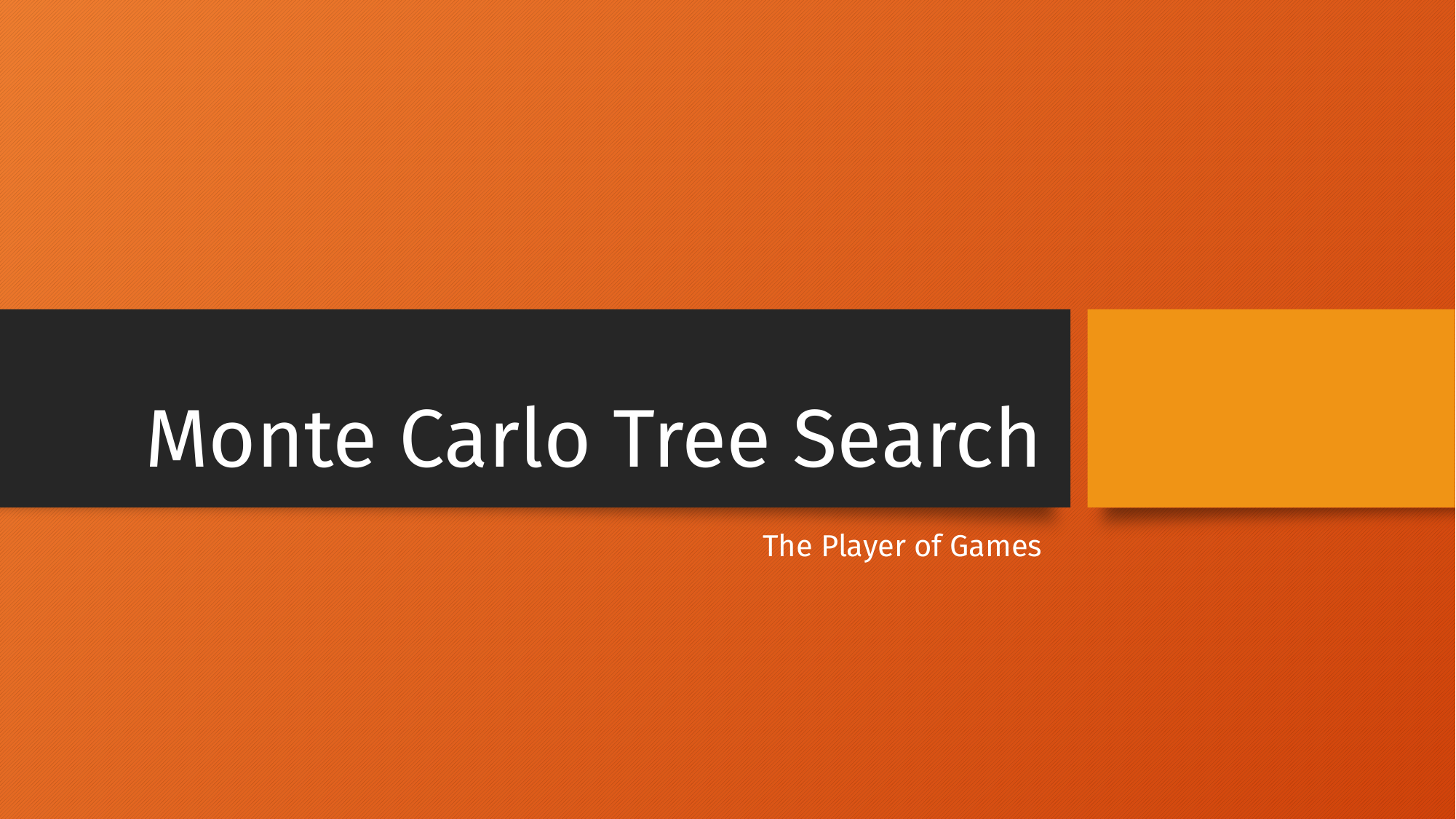

# Monte Carlo Tree Search
The Player of Games